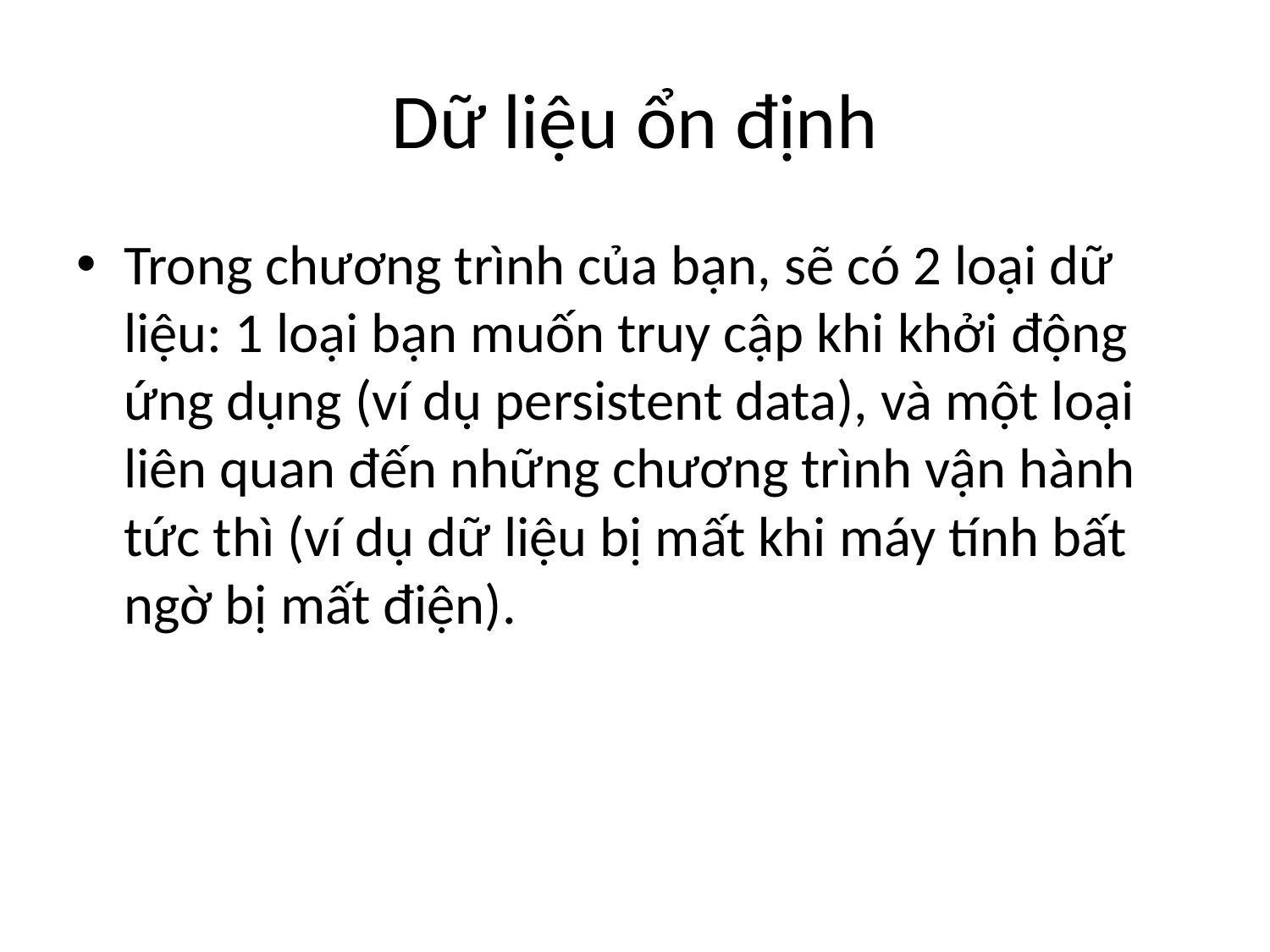

# Dữ liệu ổn định
Trong chương trình của bạn, sẽ có 2 loại dữ liệu: 1 loại bạn muốn truy cập khi khởi động ứng dụng (ví dụ persistent data), và một loại liên quan đến những chương trình vận hành tức thì (ví dụ dữ liệu bị mất khi máy tính bất ngờ bị mất điện).